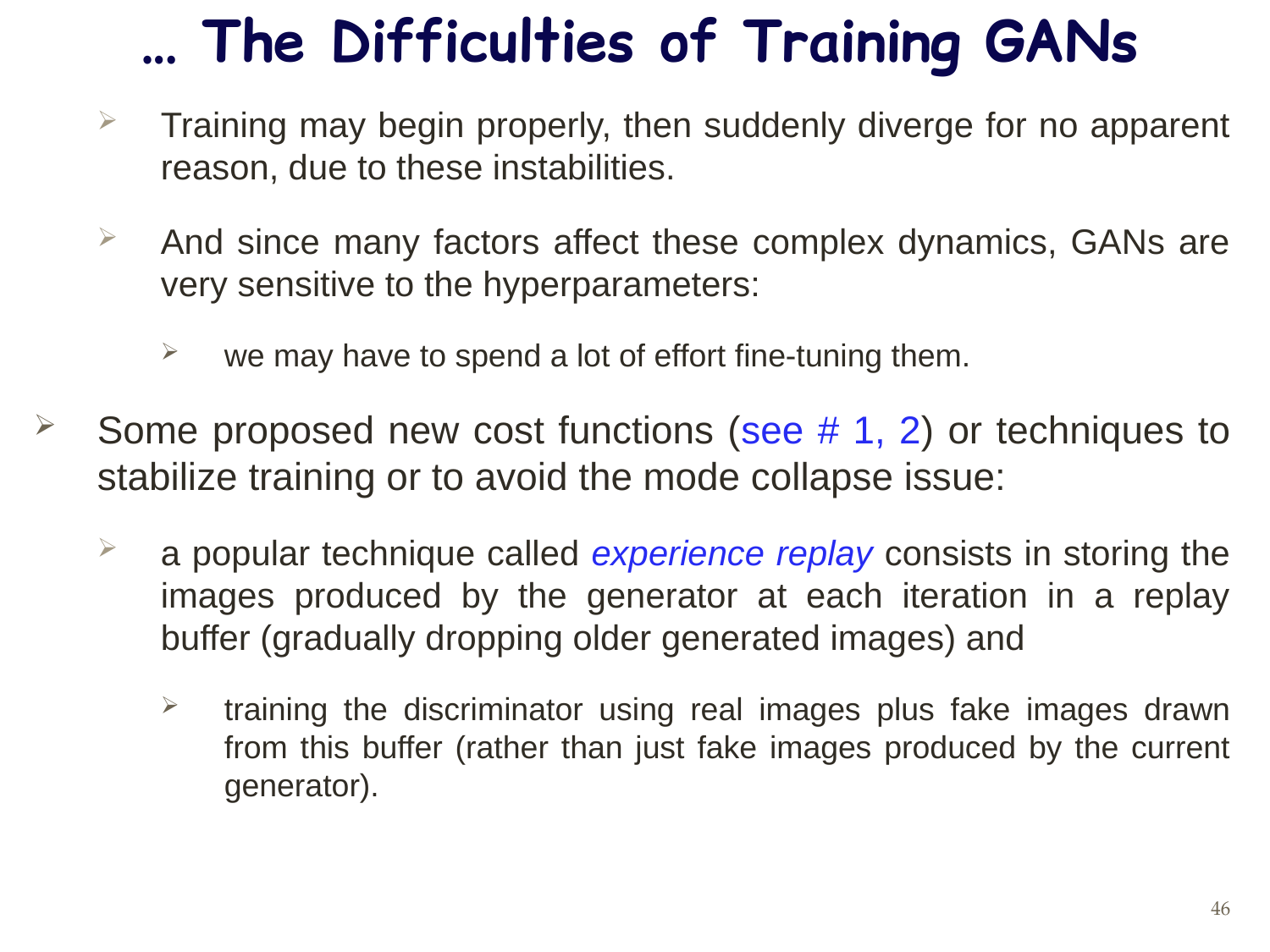

# … The Difficulties of Training GANs
Training may begin properly, then suddenly diverge for no apparent reason, due to these instabilities.
And since many factors affect these complex dynamics, GANs are very sensitive to the hyperparameters:
we may have to spend a lot of effort fine-tuning them.
Some proposed new cost functions (see # 1, 2) or techniques to stabilize training or to avoid the mode collapse issue:
a popular technique called experience replay consists in storing the images produced by the generator at each iteration in a replay buffer (gradually dropping older generated images) and
training the discriminator using real images plus fake images drawn from this buffer (rather than just fake images produced by the current generator).

46